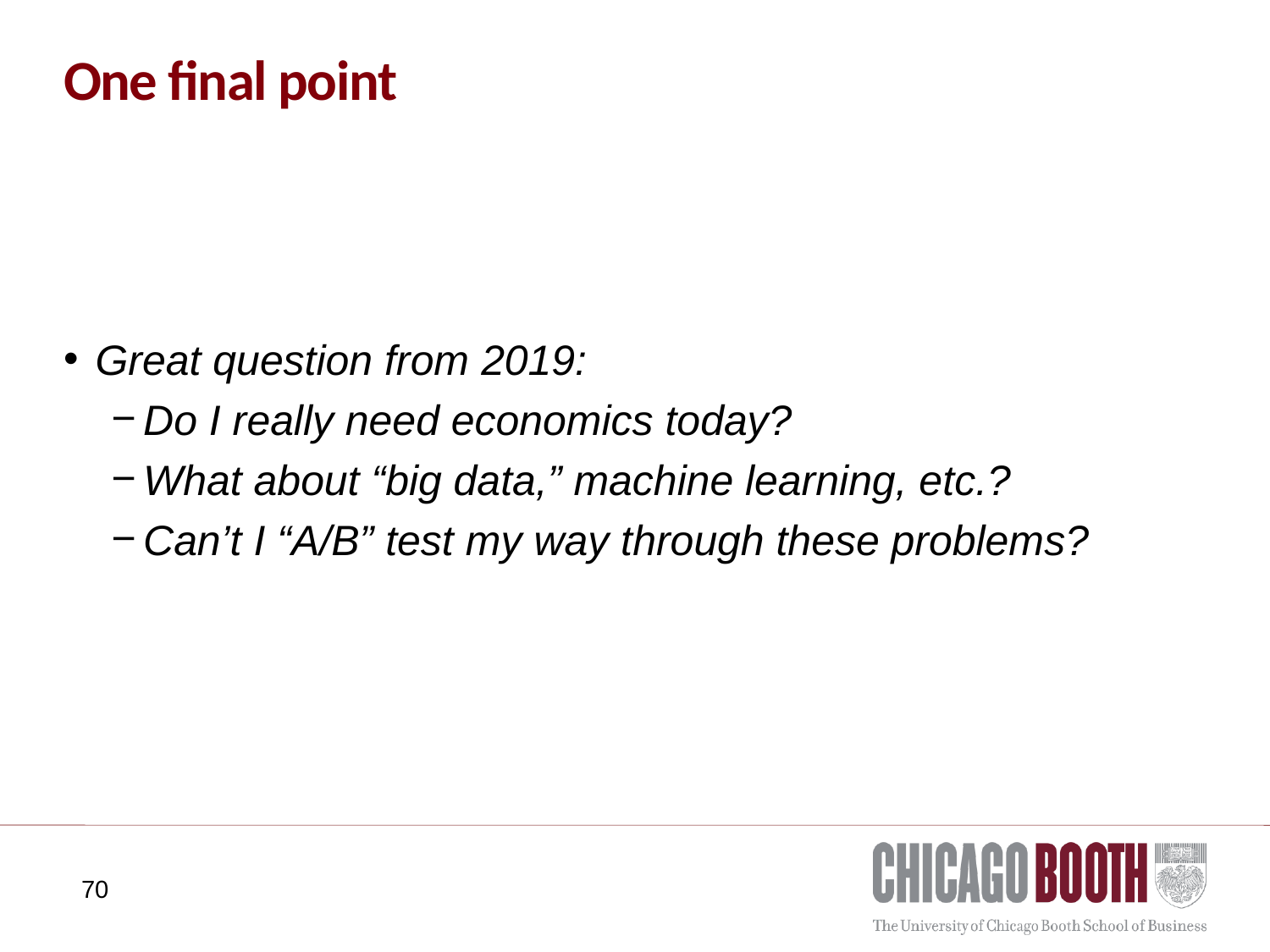

# One final point

Great question from 2019:
Do I really need economics today?
What about “big data,” machine learning, etc.?
Can’t I “A/B” test my way through these problems?